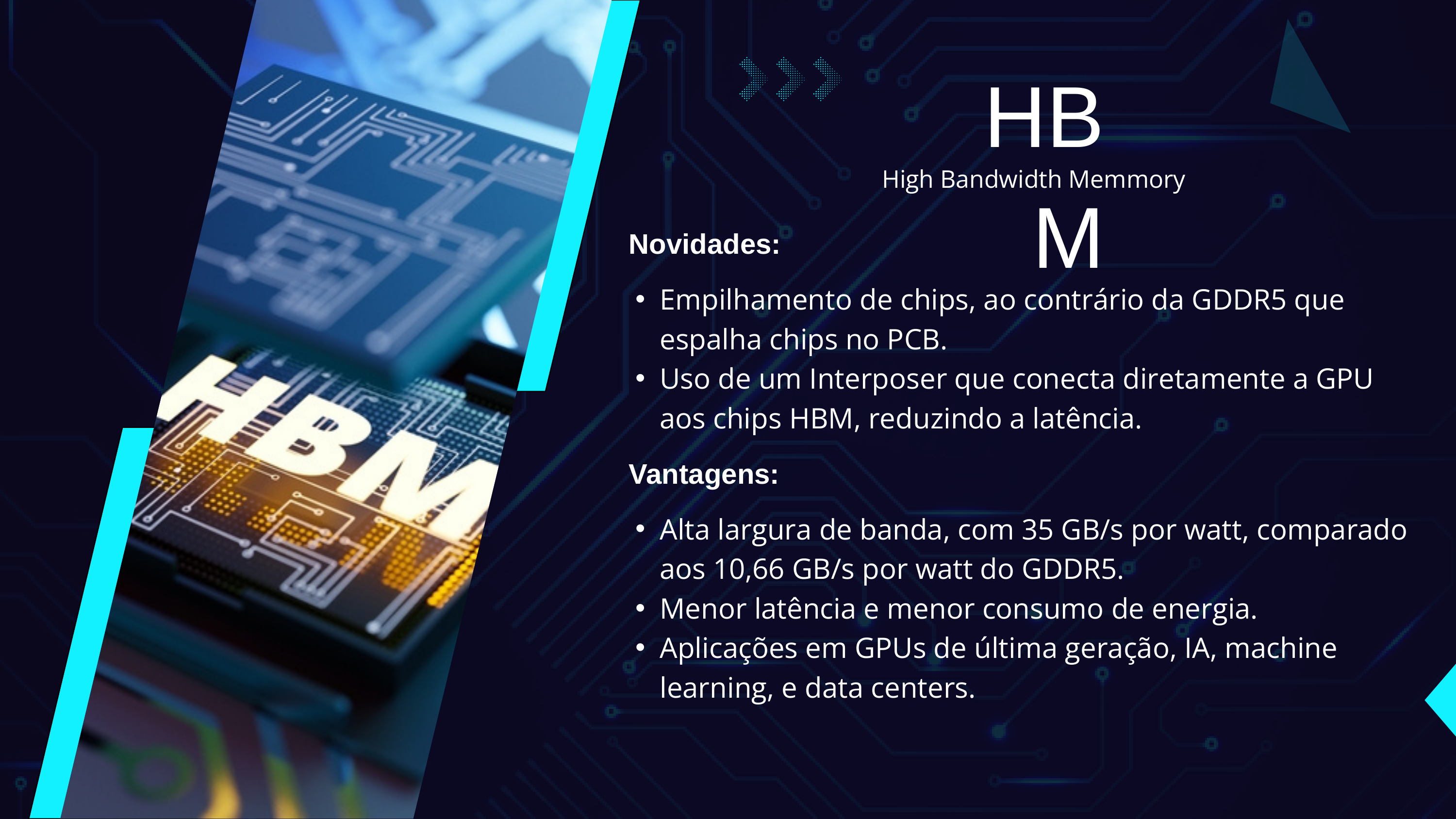

HBM

High Bandwidth Memmory
Novidades:
Empilhamento de chips, ao contrário da GDDR5 que espalha chips no PCB.
Uso de um Interposer que conecta diretamente a GPU aos chips HBM, reduzindo a latência.

Vantagens:
Alta largura de banda, com 35 GB/s por watt, comparado aos 10,66 GB/s por watt do GDDR5.
Menor latência e menor consumo de energia.
Aplicações em GPUs de última geração, IA, machine learning, e data centers.